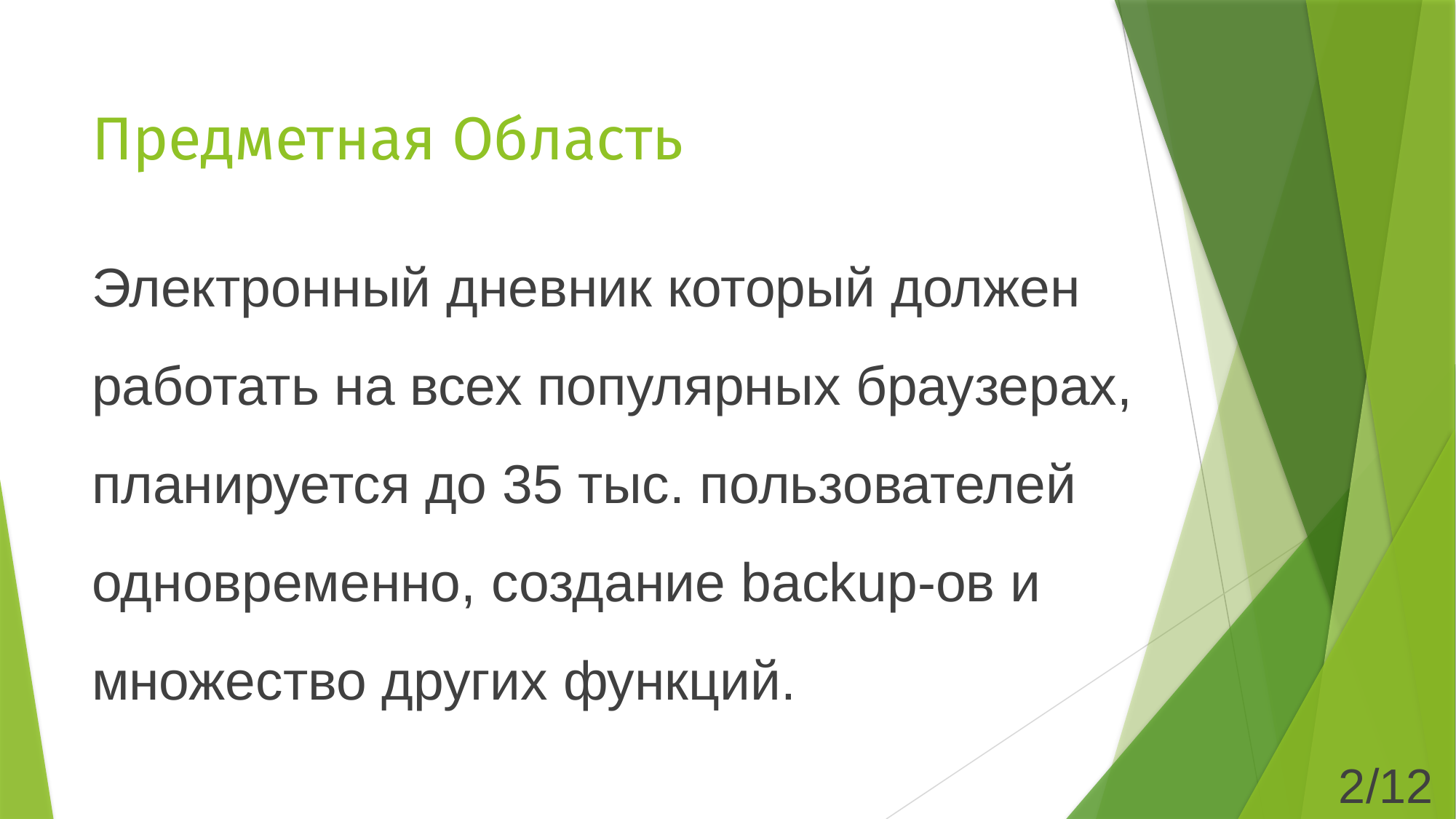

# Предметная Область
Электронный дневник который должен работать на всех популярных браузерах, планируется до 35 тыс. пользователей одновременно, создание backup-ов и множество других функций.
2/12